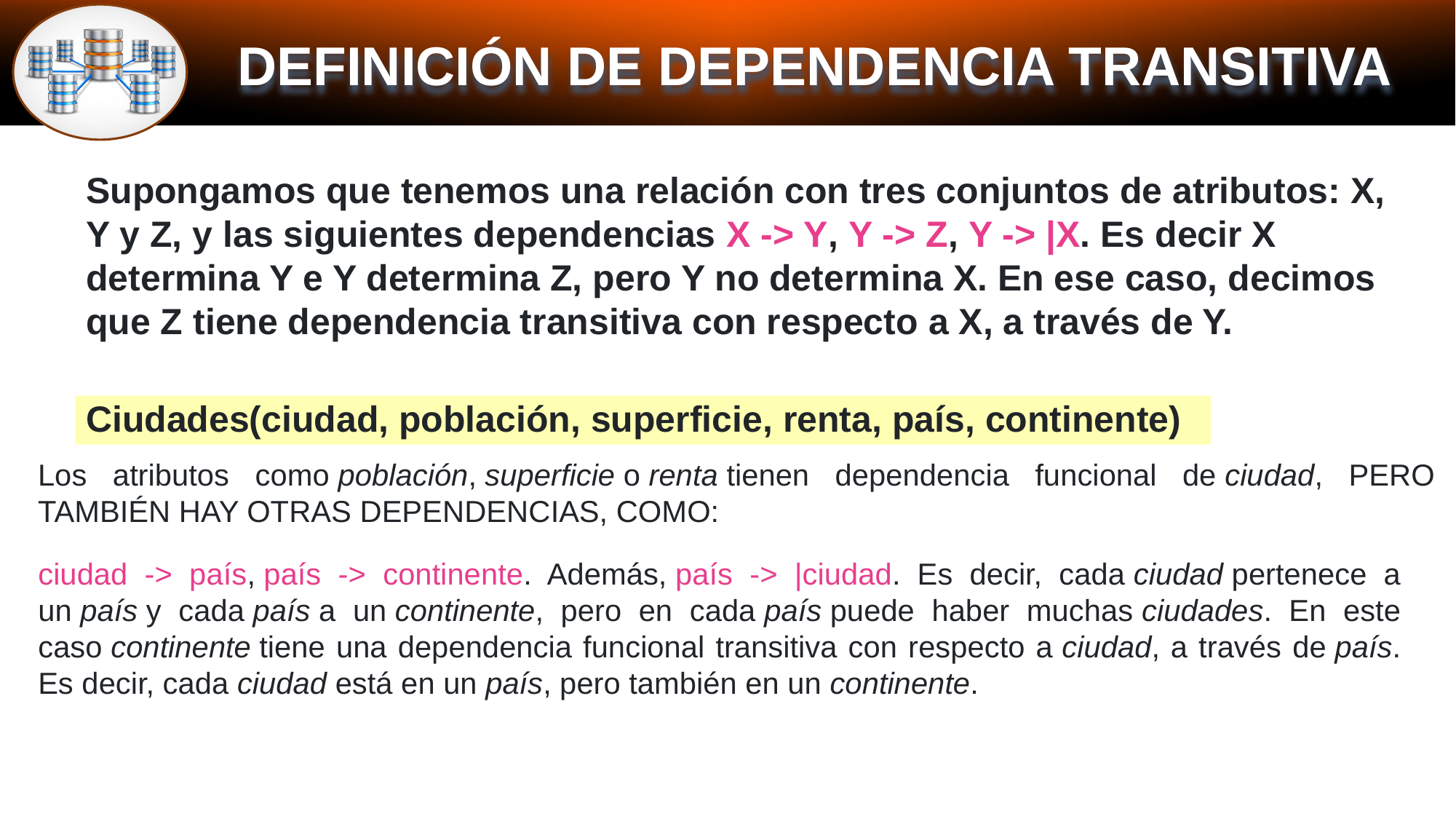

DEFINICIÓN DE DEPENDENCIA TRANSITIVA
Supongamos que tenemos una relación con tres conjuntos de atributos: X, Y y Z, y las siguientes dependencias X -> Y, Y -> Z, Y -> |X. Es decir X determina Y e Y determina Z, pero Y no determina X. En ese caso, decimos que Z tiene dependencia transitiva con respecto a X, a través de Y.
Ciudades(ciudad, población, superficie, renta, país, continente)
Los atributos como población, superficie o renta tienen dependencia funcional de ciudad, PERO TAMBIÉN HAY OTRAS DEPENDENCIAS, COMO:
ciudad -> país, país -> continente. Además, país -> |ciudad. Es decir, cada ciudad pertenece a un país y cada país a un continente, pero en cada país puede haber muchas ciudades. En este caso continente tiene una dependencia funcional transitiva con respecto a ciudad, a través de país. Es decir, cada ciudad está en un país, pero también en un continente.